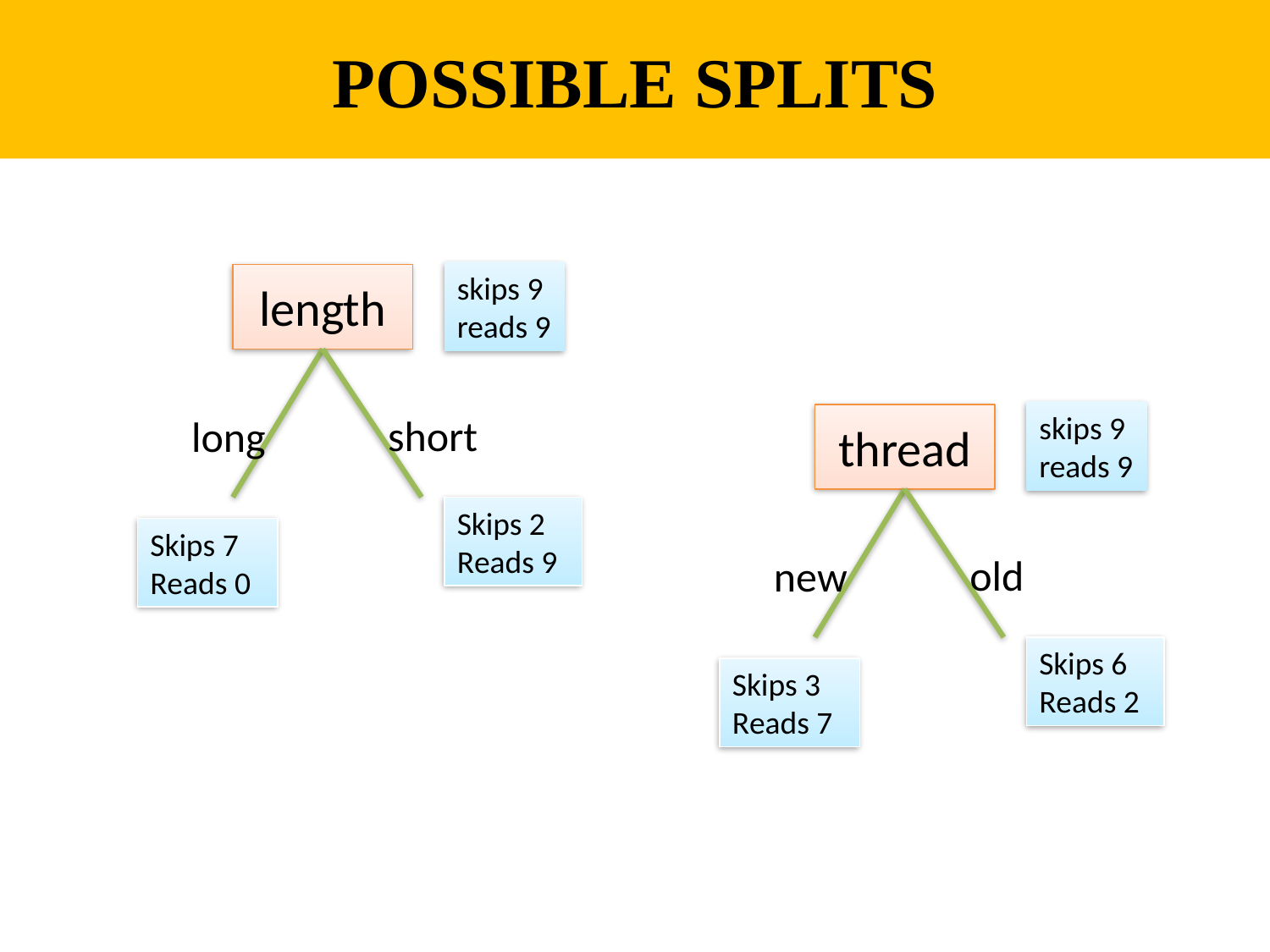

# POSSIBLE SPLITS
skips 9
reads 9
length
short
long
Skips 2
Reads 9
Skips 7
Reads 0
skips 9
reads 9
thread
old
new
Skips 6
Reads 2
Skips 3
Reads 7